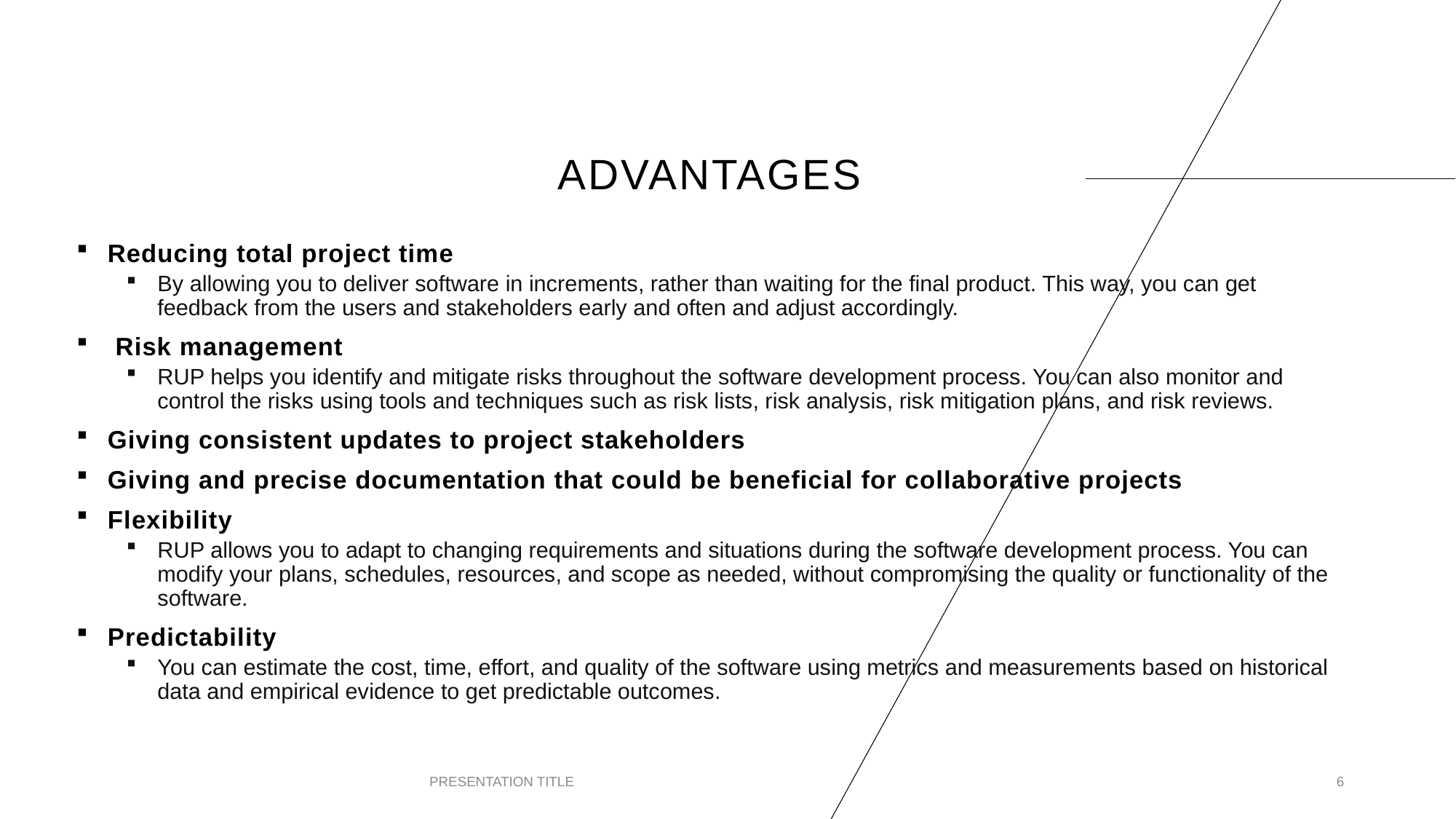

# Advantages
Reducing total project time
By allowing you to deliver software in increments, rather than waiting for the final product. This way, you can get feedback from the users and stakeholders early and often and adjust accordingly.
 Risk management
RUP helps you identify and mitigate risks throughout the software development process. You can also monitor and control the risks using tools and techniques such as risk lists, risk analysis, risk mitigation plans, and risk reviews.
Giving consistent updates to project stakeholders
Giving and precise documentation that could be beneficial for collaborative projects
Flexibility
RUP allows you to adapt to changing requirements and situations during the software development process. You can modify your plans, schedules, resources, and scope as needed, without compromising the quality or functionality of the software.
Predictability
You can estimate the cost, time, effort, and quality of the software using metrics and measurements based on historical data and empirical evidence to get predictable outcomes.

PRESENTATION TITLE
6